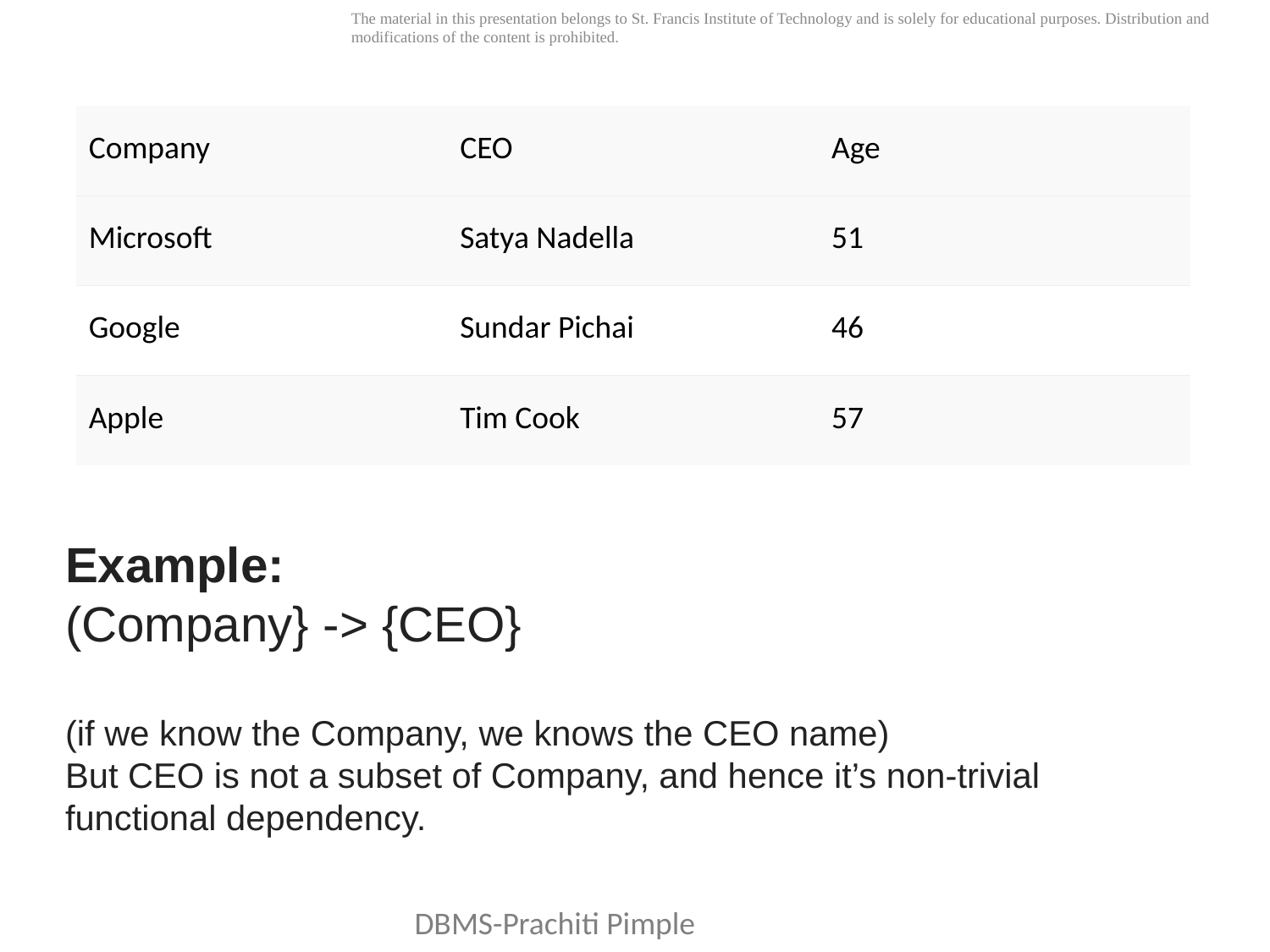

| Company | CEO | Age |
| --- | --- | --- |
| Microsoft | Satya Nadella | 51 |
| Google | Sundar Pichai | 46 |
| Apple | Tim Cook | 57 |
Example:
(Company} -> {CEO}

(if we know the Company, we knows the CEO name)
But CEO is not a subset of Company, and hence it’s non-trivial functional dependency.